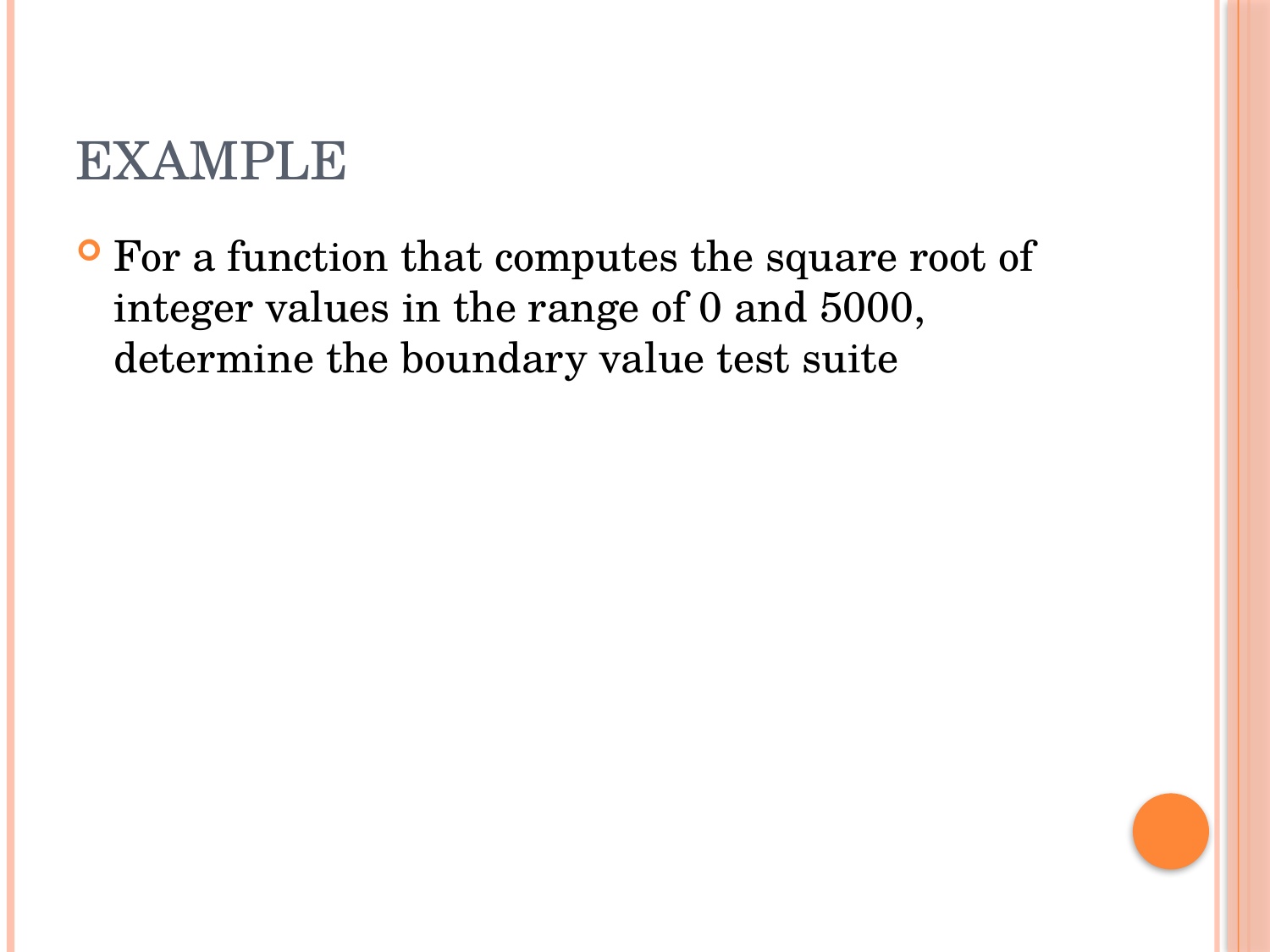

# Example
For a function that computes the square root of integer values in the range of 0 and 5000, determine the boundary value test suite